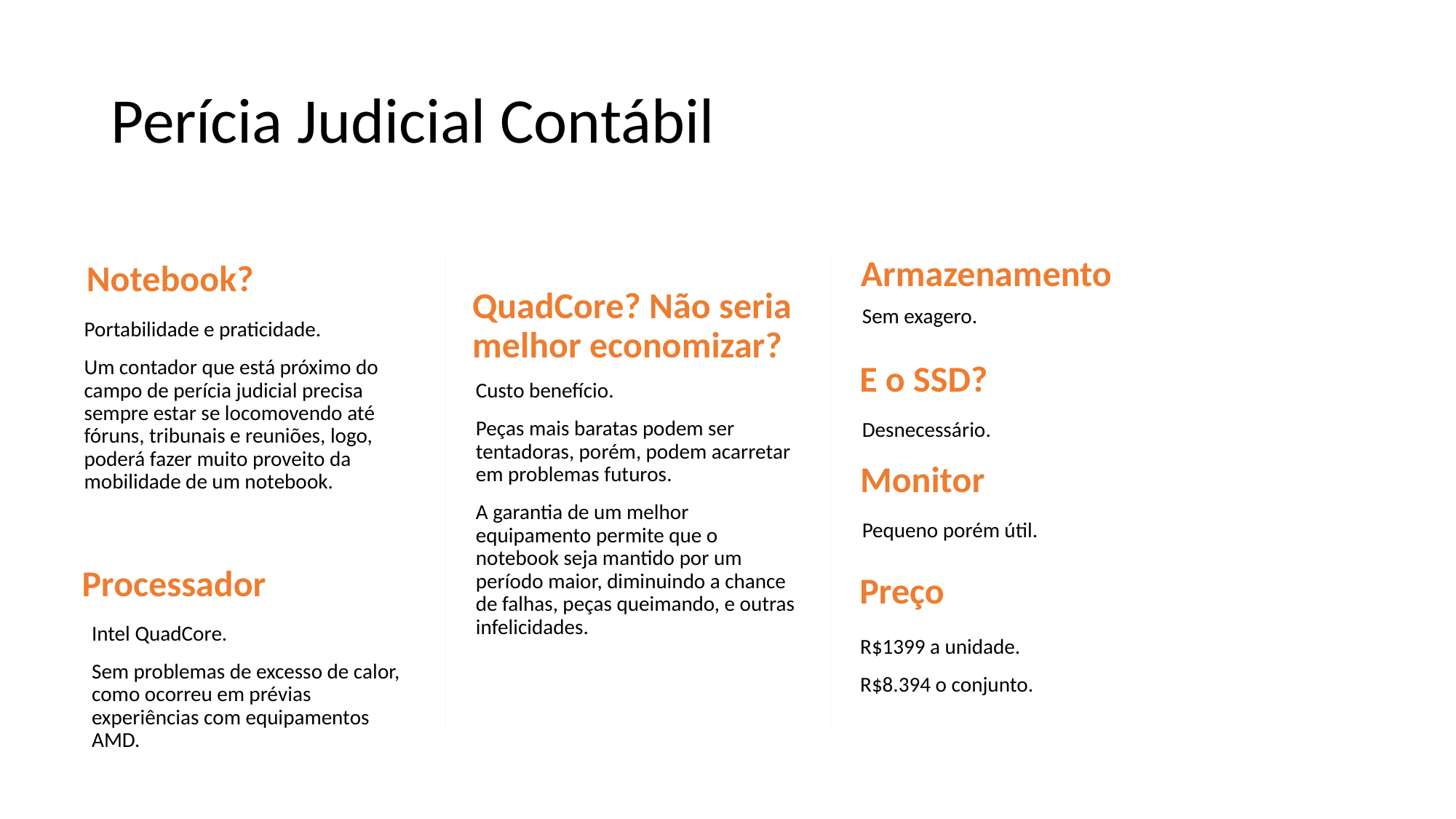

# Perícia Judicial Contábil
Armazenamento
Notebook?
QuadCore? Não seria melhor economizar?

Sem exagero.
Portabilidade e praticidade.
Um contador que está próximo do campo de perícia judicial precisa sempre estar se locomovendo até fóruns, tribunais e reuniões, logo, poderá fazer muito proveito da mobilidade de um notebook.
E o SSD?
Custo benefício.
Peças mais baratas podem ser tentadoras, porém, podem acarretar em problemas futuros.
A garantia de um melhor equipamento permite que o notebook seja mantido por um período maior, diminuindo a chance de falhas, peças queimando, e outras infelicidades.
Desnecessário.
Monitor
Pequeno porém útil.
Processador
Preço
Intel QuadCore.
Sem problemas de excesso de calor, como ocorreu em prévias experiências com equipamentos AMD.
R$1399 a unidade.
R$8.394 o conjunto.